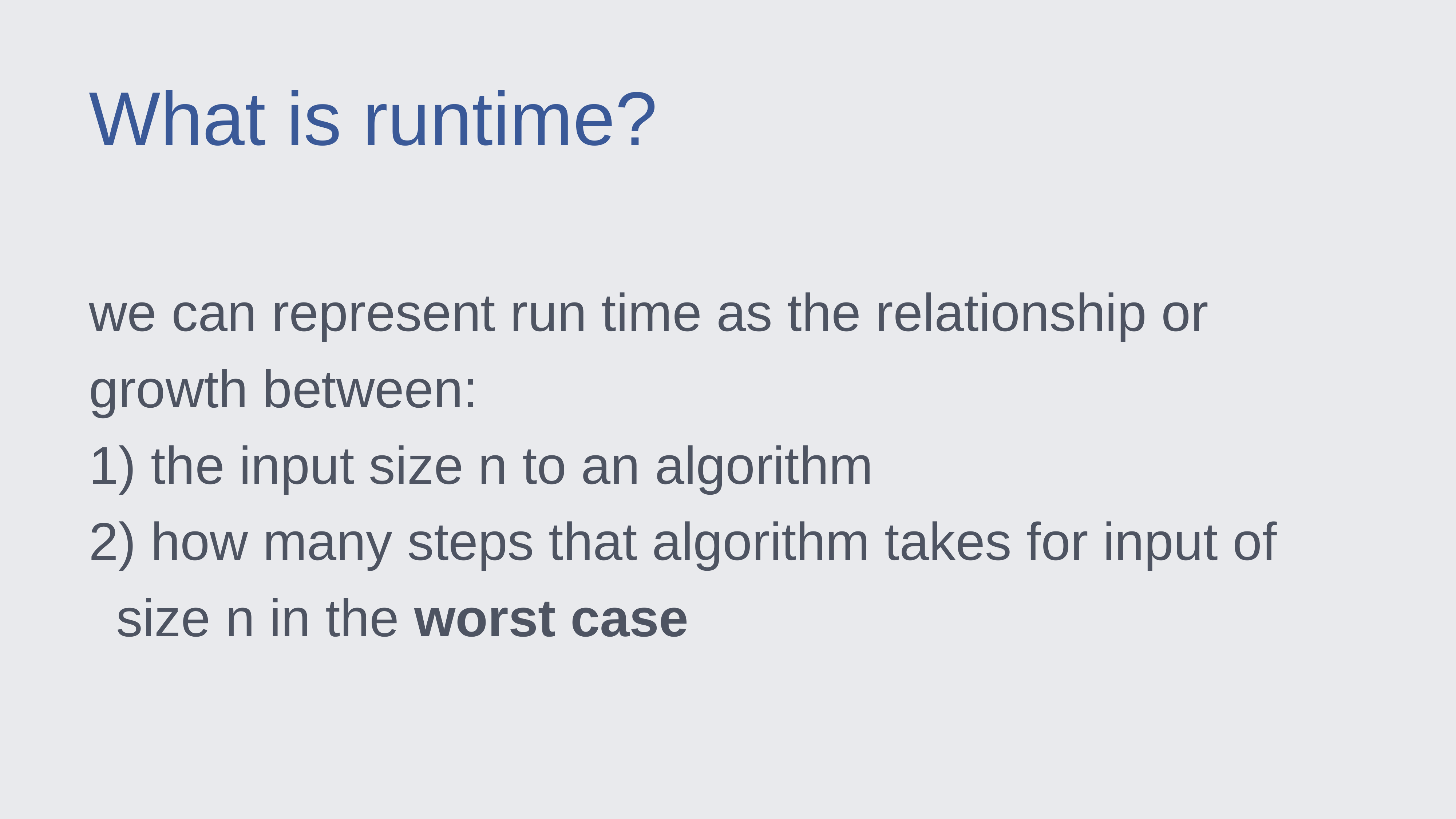

What is runtime?

we can represent run time as the relationship or growth between:
 the input size n to an algorithm
 how many steps that algorithm takes for input of size n in the worst case